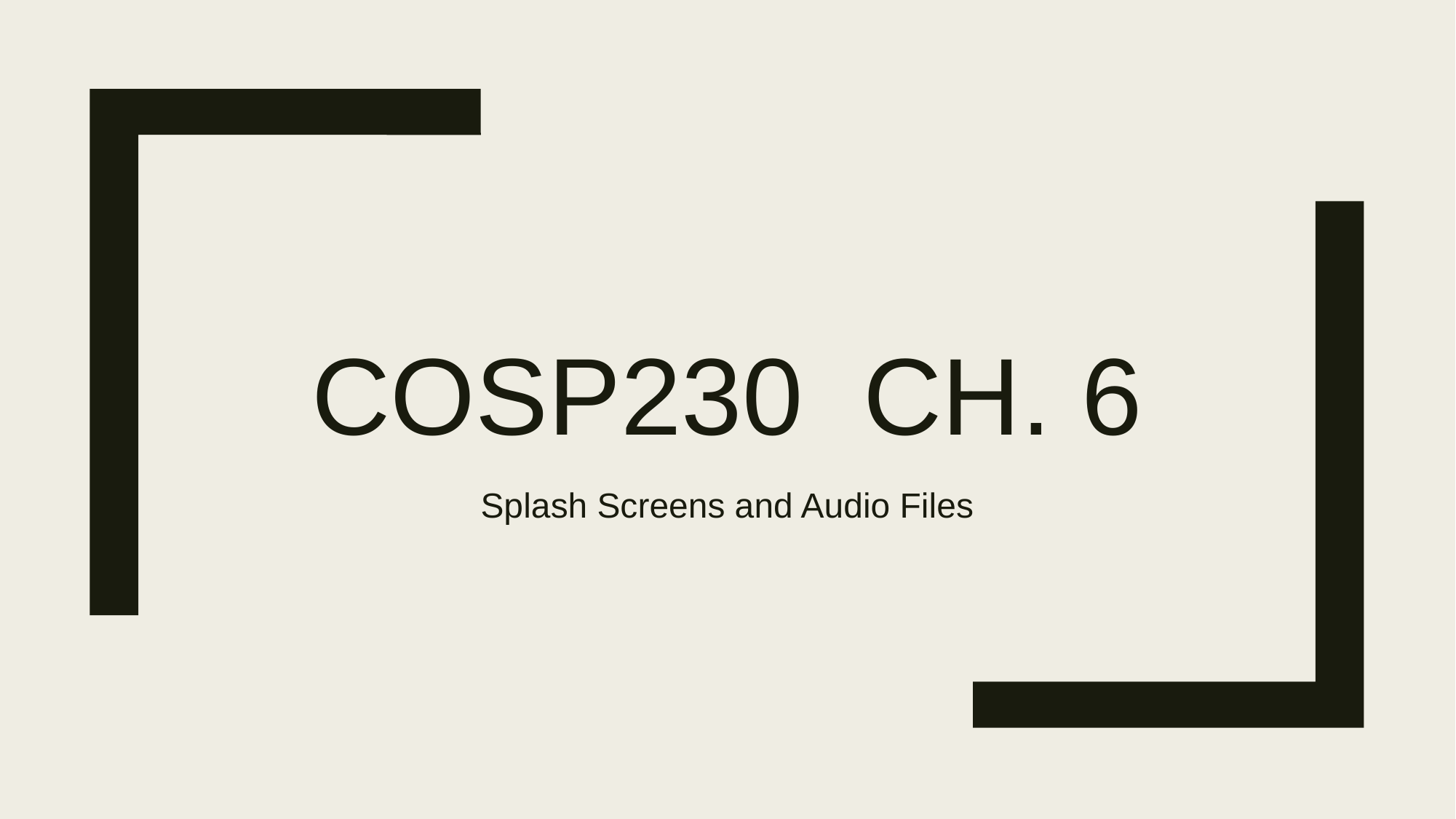

# COSP230  Ch. 6
Splash Screens and Audio Files